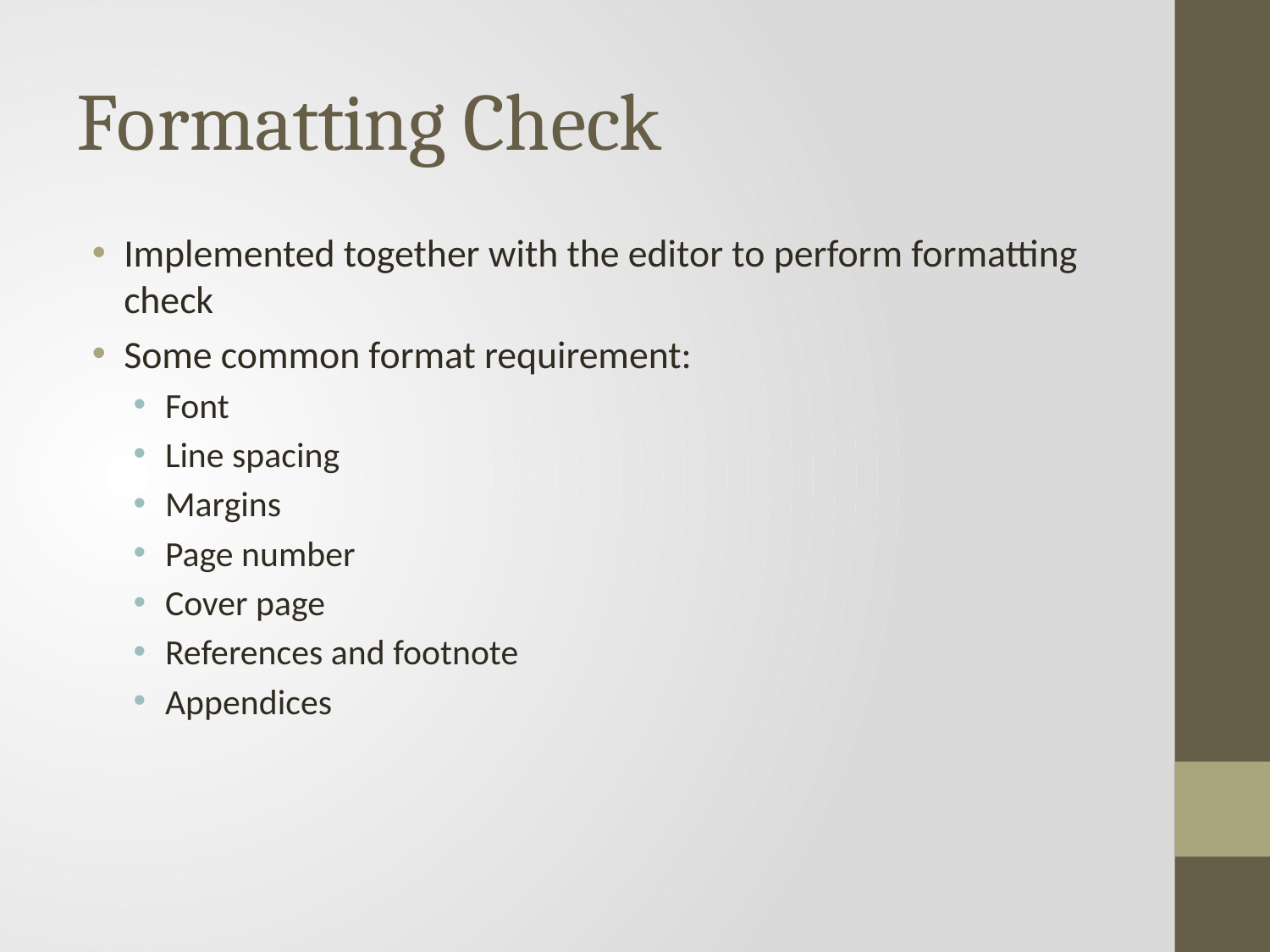

# Formatting Check
Implemented together with the editor to perform formatting check
Some common format requirement:
Font
Line spacing
Margins
Page number
Cover page
References and footnote
Appendices